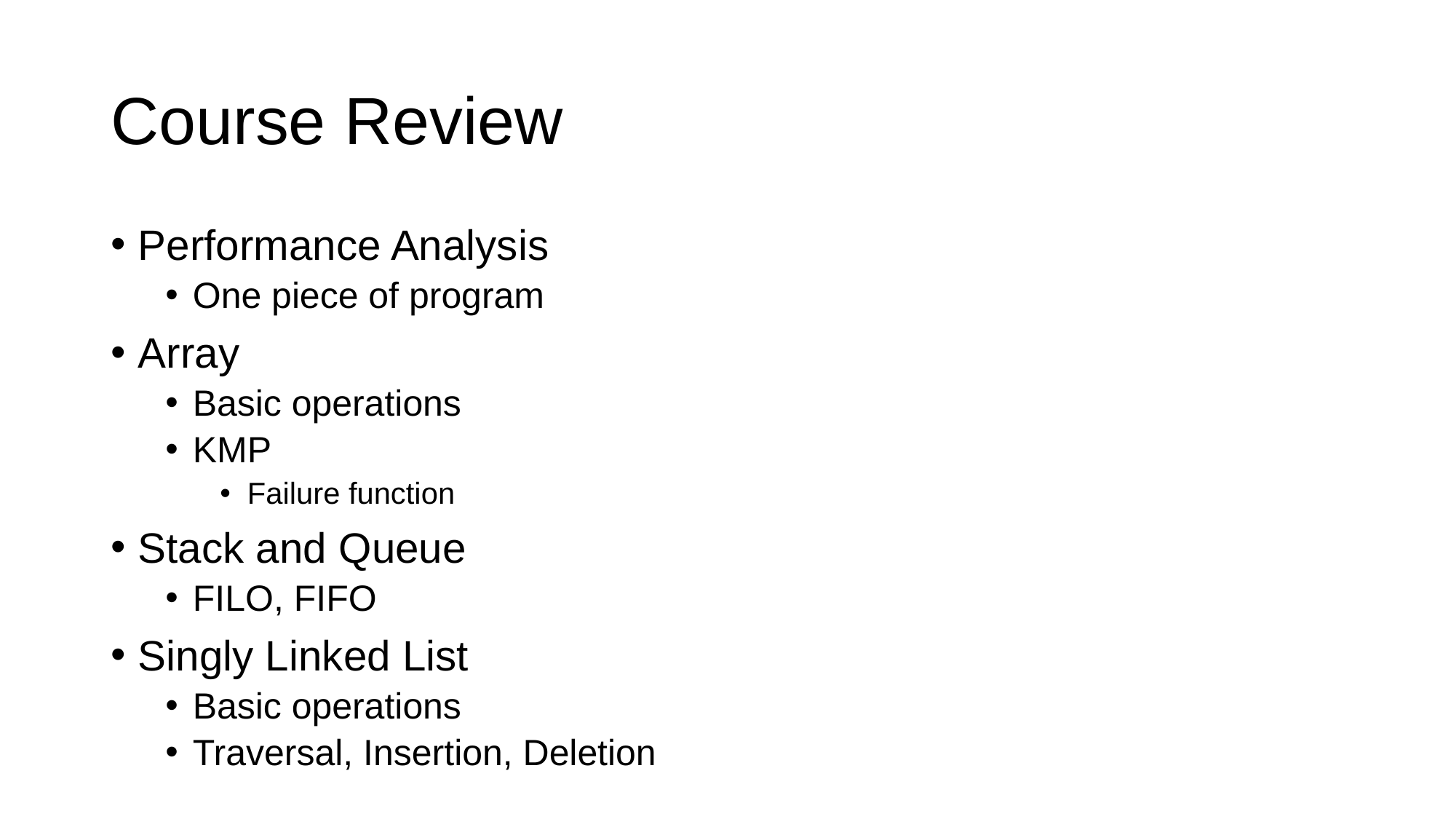

# Course Review
Performance Analysis
One piece of program
Array
Basic operations
KMP
Failure function
Stack and Queue
FILO, FIFO
Singly Linked List
Basic operations
Traversal, Insertion, Deletion